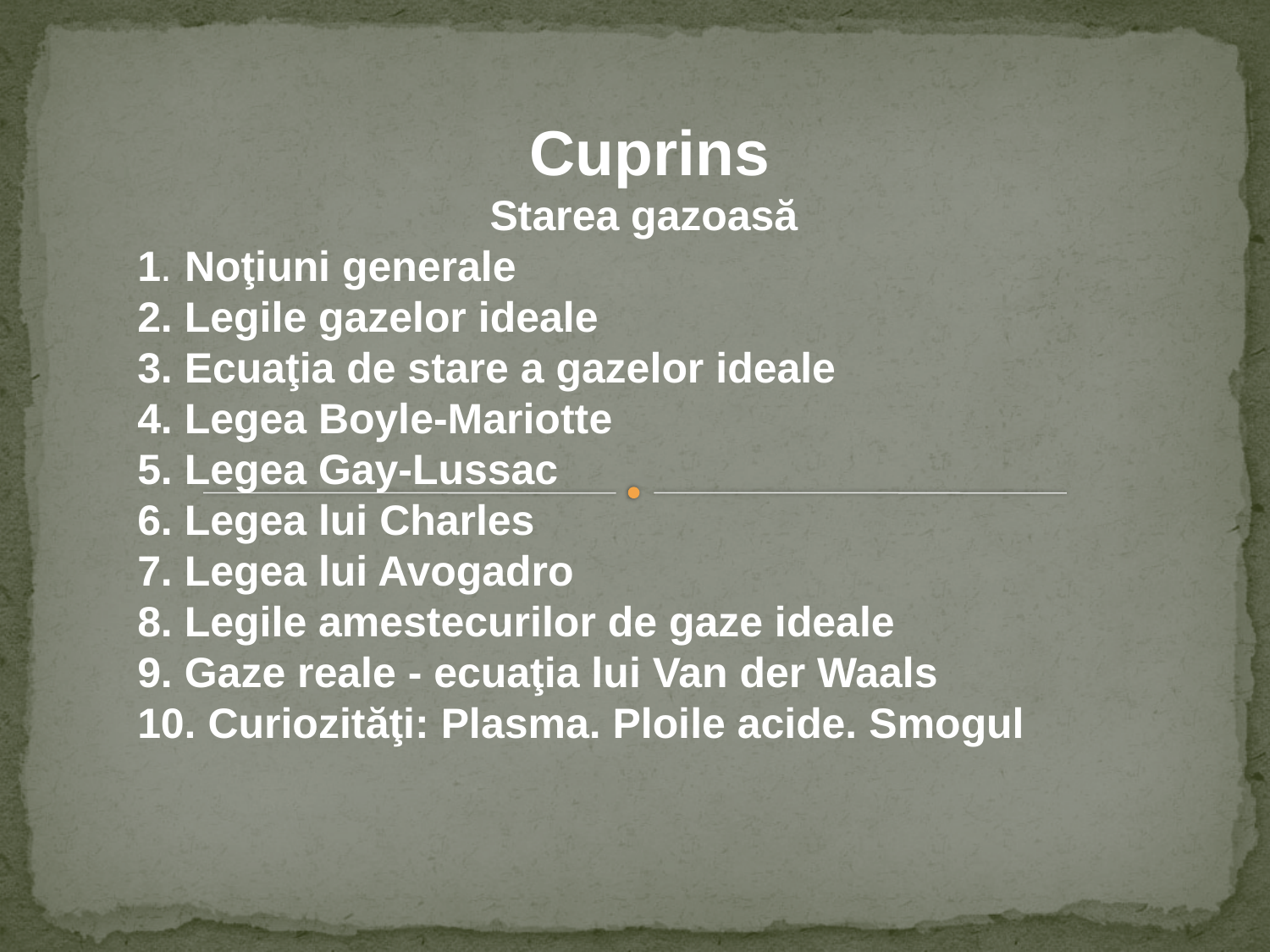

Cuprins
Starea gazoasă
1. Noţiuni generale
2. Legile gazelor ideale
3. Ecuaţia de stare a gazelor ideale
4. Legea Boyle-Mariotte
5. Legea Gay-Lussac
6. Legea lui Charles
7. Legea lui Avogadro
8. Legile amestecurilor de gaze ideale
9. Gaze reale - ecuaţia lui Van der Waals
10. Curiozităţi: Plasma. Ploile acide. Smogul